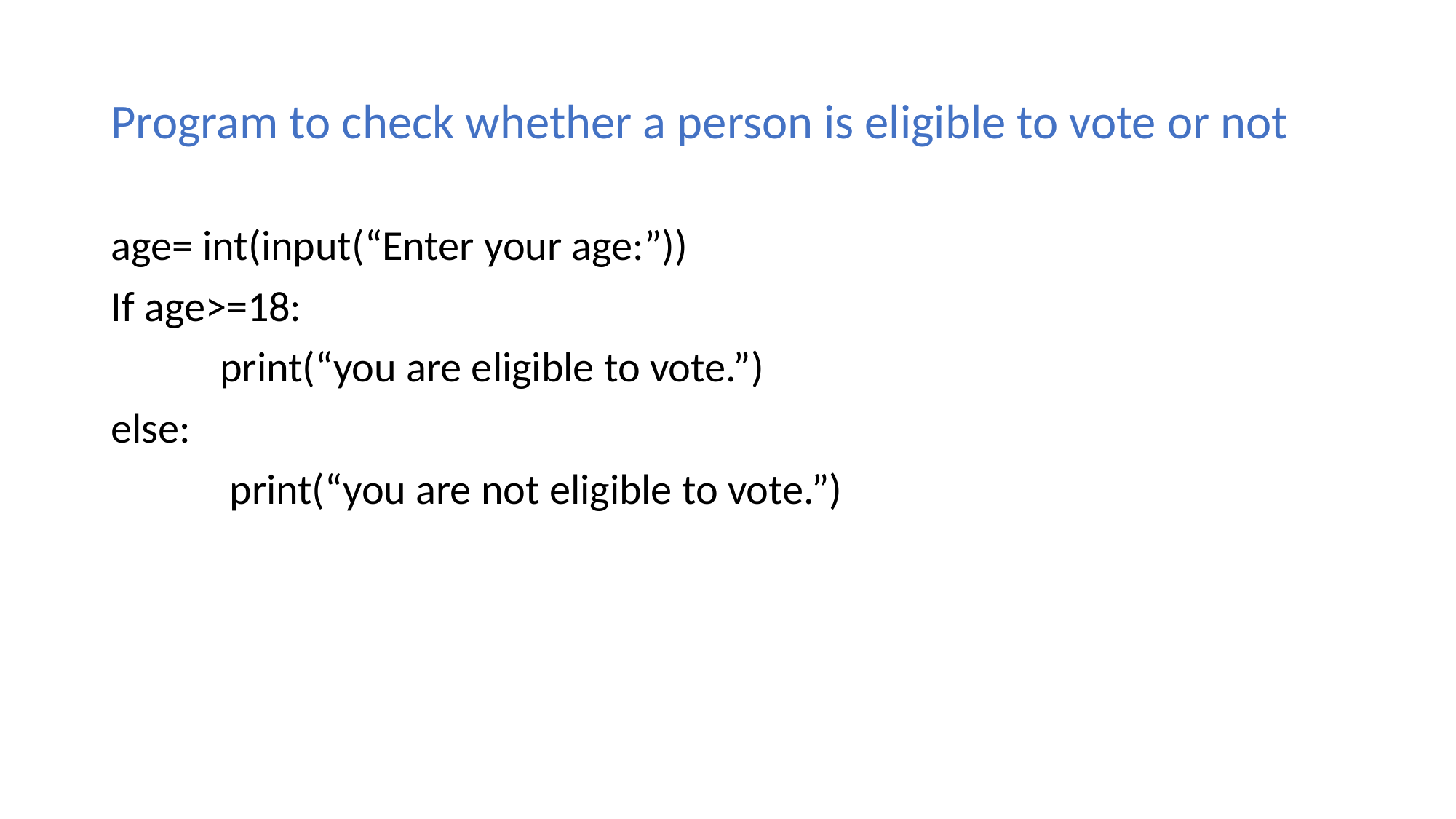

# Program to check whether a person is eligible to vote or not
age= int(input(“Enter your age:”))
If age>=18:
	print(“you are eligible to vote.”)
else:
	 print(“you are not eligible to vote.”)